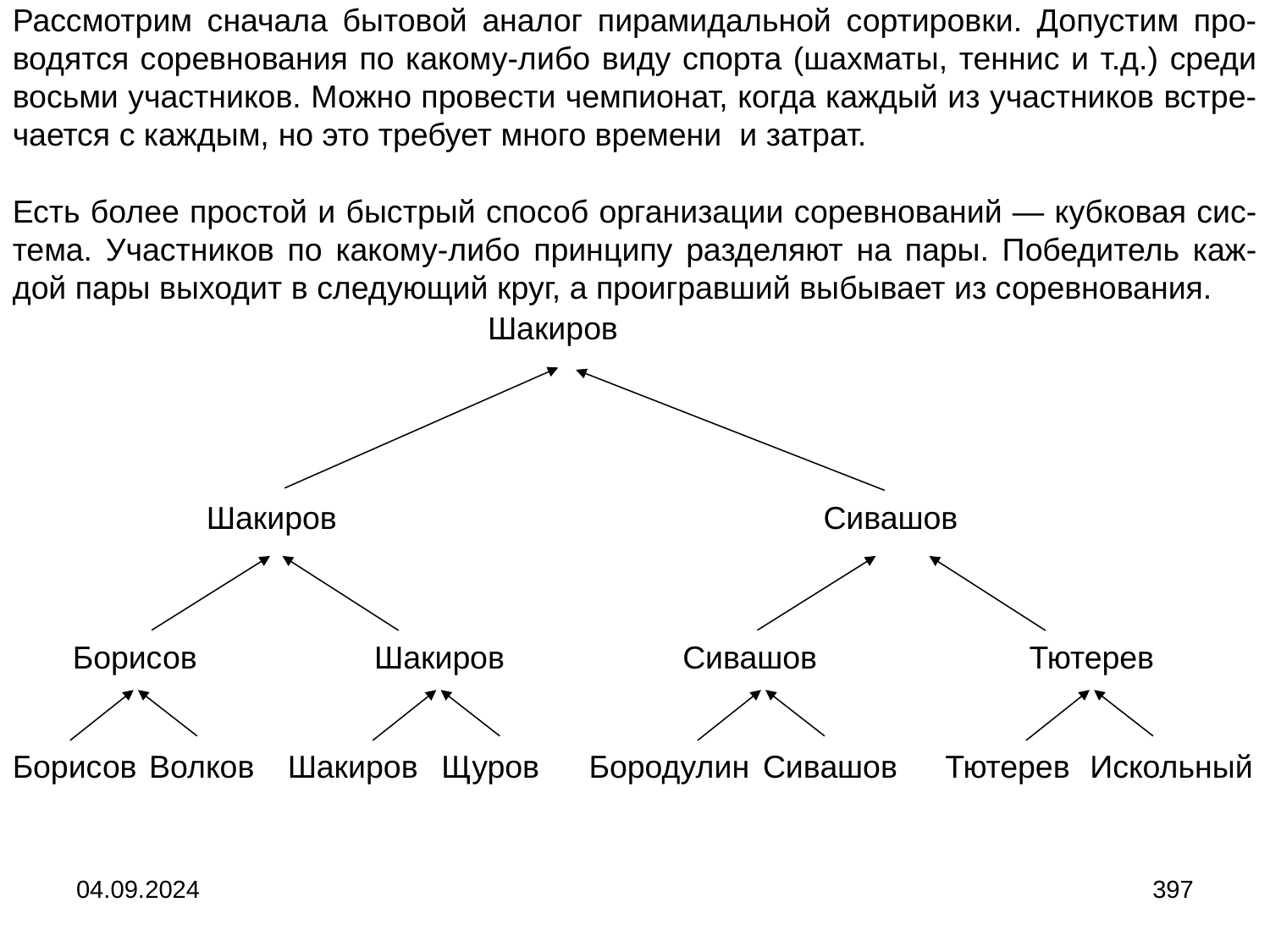

Рассмотрим сначала бытовой аналог пирамидальной сортировки. Допустим про-водятся соревнования по какому-либо виду спорта (шахматы, теннис и т.д.) среди восьми участников. Можно провести чемпионат, когда каждый из участников встре-чается с каждым, но это требует много времени  и затрат.
Есть более простой и быстрый способ организации соревнований ― кубковая сис-тема. Участников по какому-либо принципу разделяют на пары. Победитель каж-дой пары выходит в следующий круг, а проигравший выбывает из соревнования.
Шакиров

Шакиров
Сивашов

Борисов
Шакиров
Сивашов
Тютерев

Борисов
Волков
Шакиров
Щуров
Бородулин
Сивашов
Тютерев
Искольный
04.09.2024
397